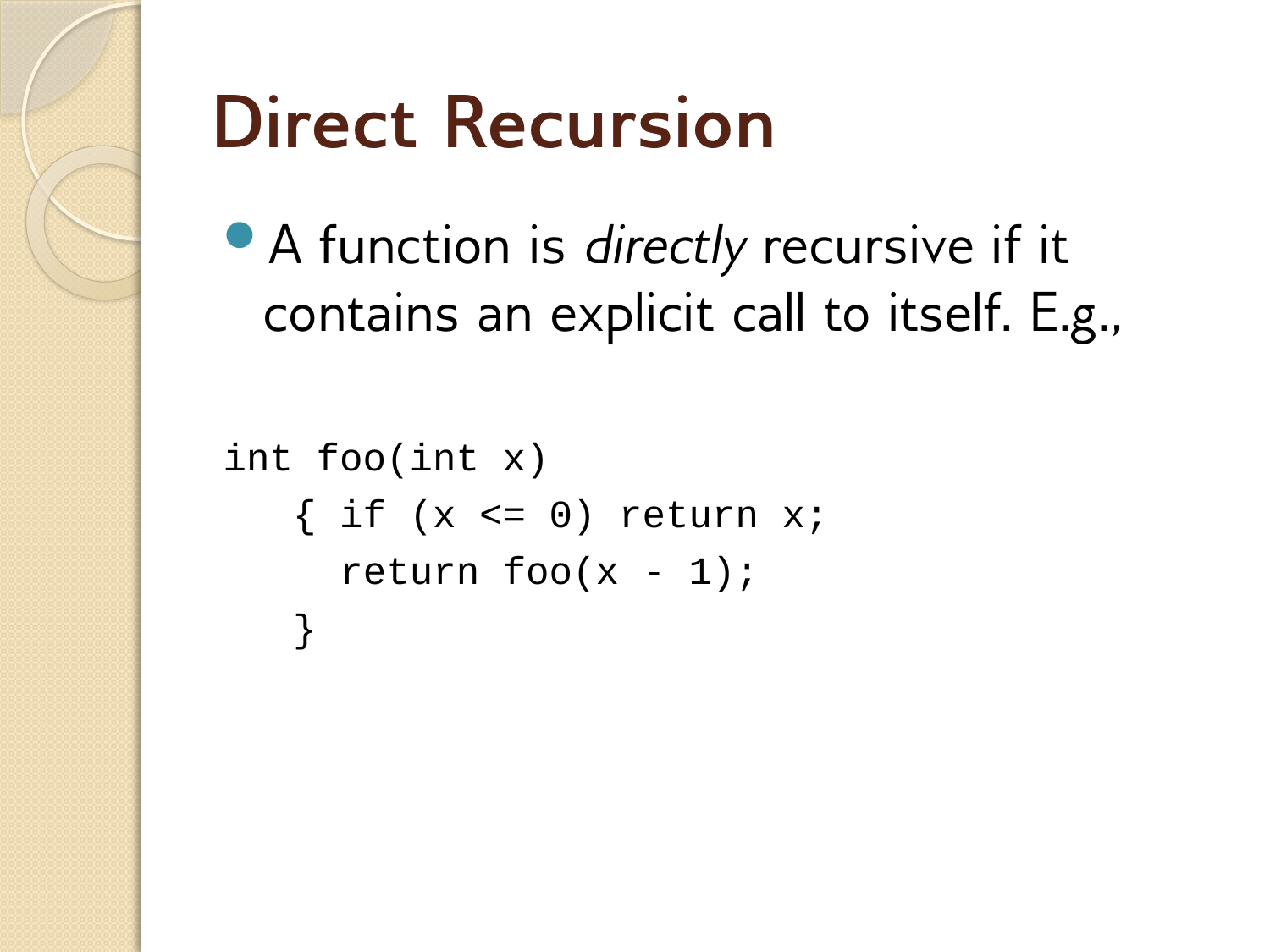

# Direct Recursion
A function is directly recursive if it contains an explicit call to itself. E.g.,

int foo(int x)
   { if (x <= 0) return x;
     return foo(x - 1);
   }